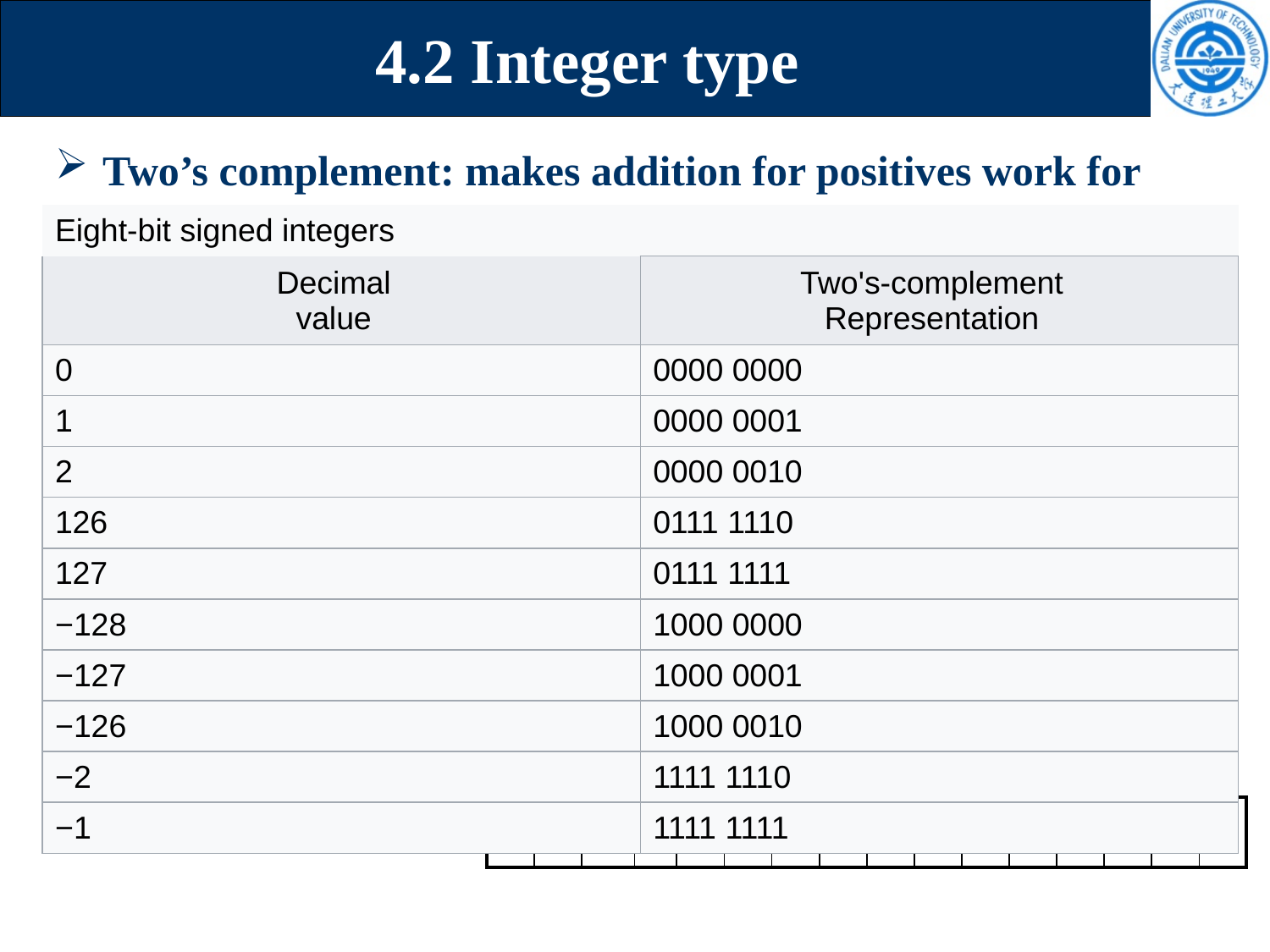

# 4.2 Integer type
Two’s complement: makes addition for positives work for negatives
Express the binary value for the positive number (modulus)
If the original value is negative, complement the value and add one
Replicate the most significant bit (MSB, sign bit) to achieve the proper number of bits
		i = -10;

| Eight-bit signed integers |  |
| --- | --- |
| Decimal value | Two's-complement Representation |
| 0 | 0000 0000 |
| 1 | 0000 0001 |
| 2 | 0000 0010 |
| 126 | 0111 1110 |
| 127 | 0111 1111 |
| −128 | 1000 0000 |
| −127 | 1000 0001 |
| −126 | 1000 0010 |
| −2 | 1111 1110 |
| −1 | 1111 1111 |
1
|  |  |  |  |  |  |  |  |  |  |  |  |  |  |  |  |
| --- | --- | --- | --- | --- | --- | --- | --- | --- | --- | --- | --- | --- | --- | --- | --- |
1
1
1
1
1
1
1
1
1
1
1
1
0
1
0
0
1
0
1
0
1
1
0